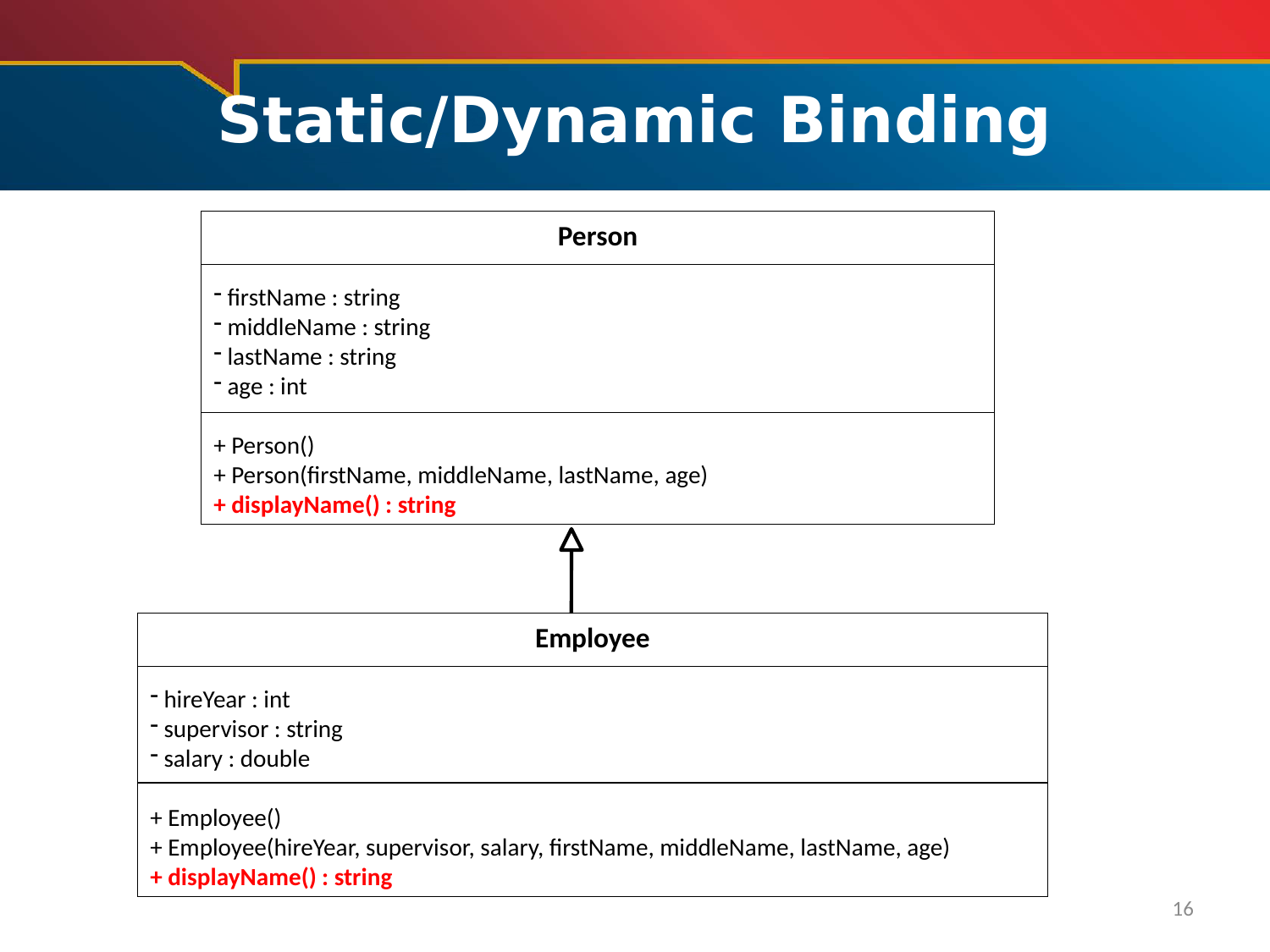

# Static/Dynamic Binding
Person

 firstName : string
 middleName : string
 lastName : string
 age : int

+ Person()
+ Person(firstName, middleName, lastName, age)
+ displayName() : string

Employee

 hireYear : int
 supervisor : string
 salary : double

+ Employee()
+ Employee(hireYear, supervisor, salary, firstName, middleName, lastName, age)
+ displayName() : string
16